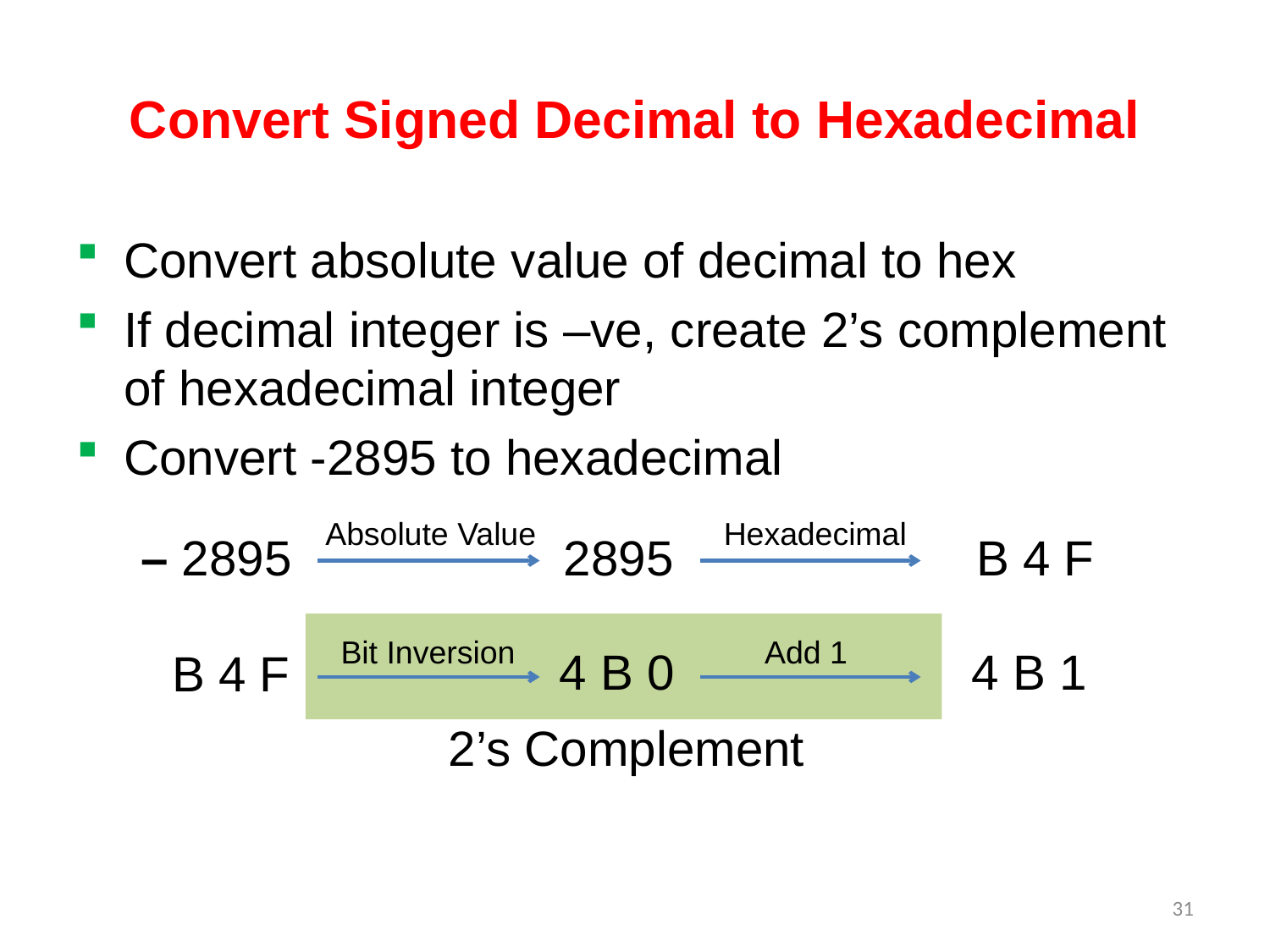

# Convert Signed Decimal to Hexadecimal
Convert absolute value of decimal to hex
If decimal integer is –ve, create 2’s complement of hexadecimal integer
Convert -2895 to hexadecimal
Absolute Value
Hexadecimal
– 2895
2895
B 4 F

Bit Inversion
Add 1
4 B 0
4 B 1
B 4 F
2’s Complement
31